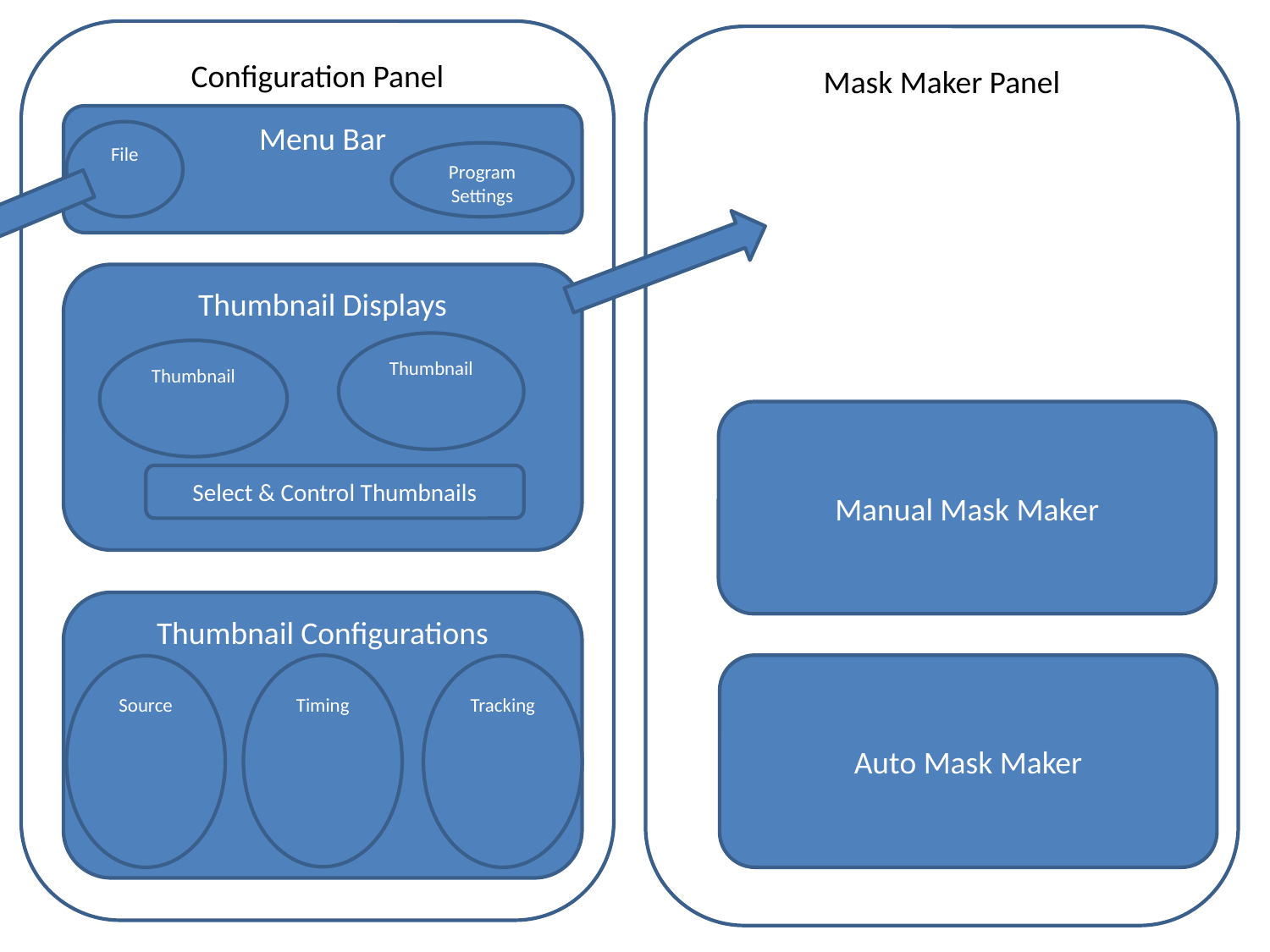

Configuration Management
Configuration Panel
Mask Maker Panel
Menu Bar
File
Program Settings

Update Config

Thumbnail Displays
Thumbnail
Thumbnail
Manual Mask Maker
Select & Control Thumbnails
Thumbnail Configurations
Auto Mask Maker
Timing
Source
Tracking
Initialize Config